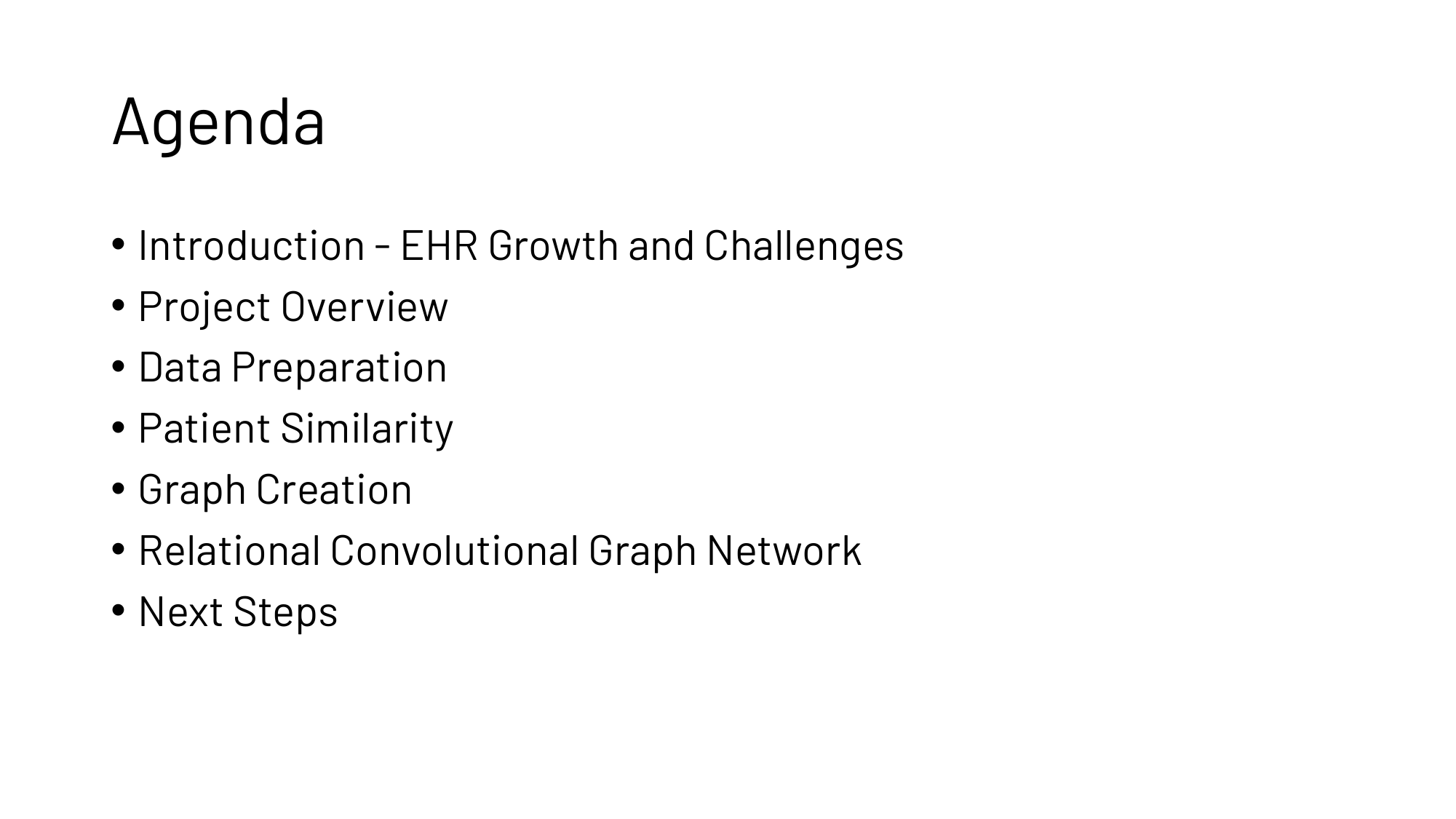

# Agenda
Introduction - EHR Growth and Challenges
Project Overview
Data Preparation
Patient Similarity
Graph Creation
Relational Convolutional Graph Network
Next Steps